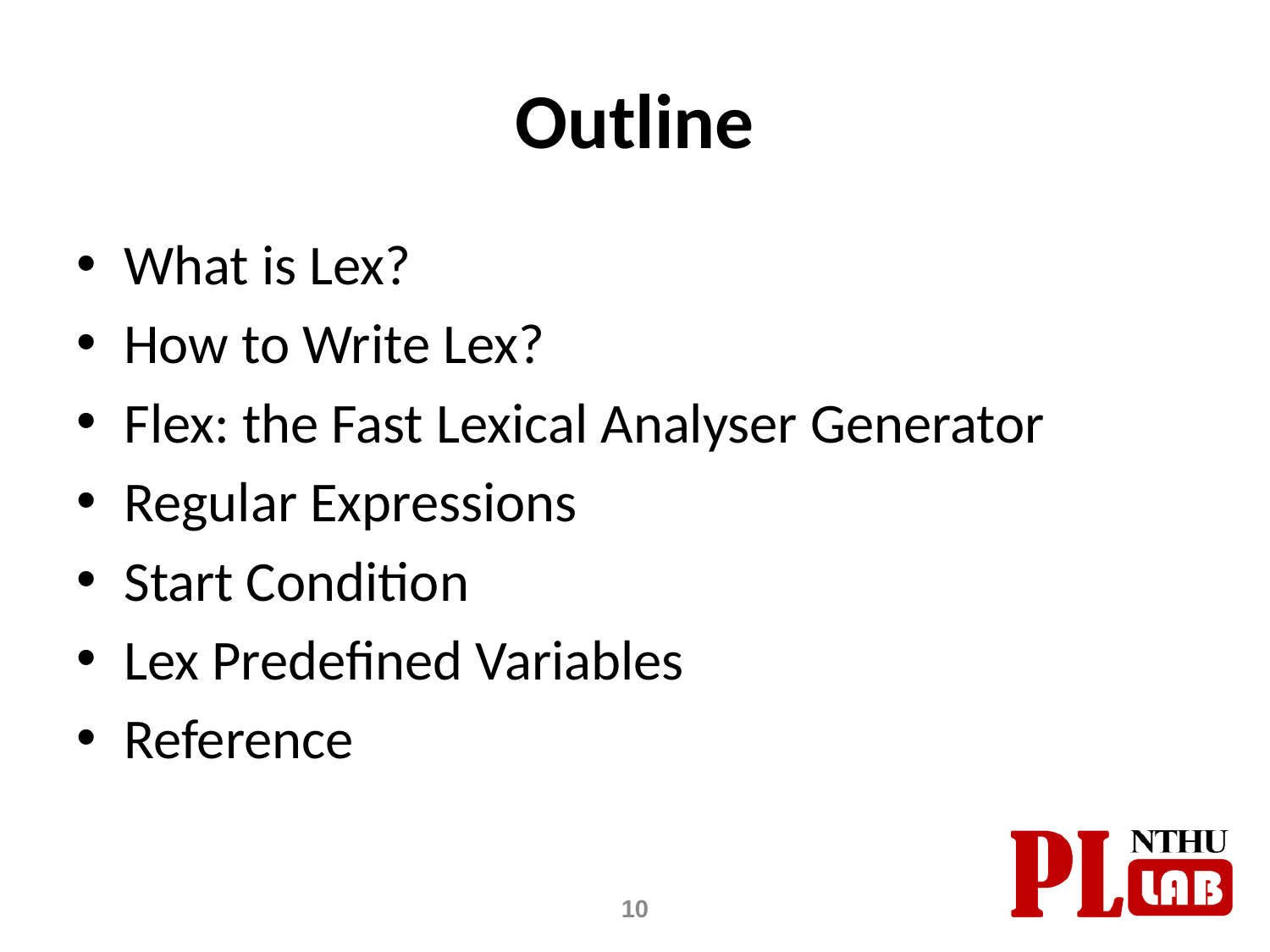

# Outline
What is Lex?
How to Write Lex?
Flex: the Fast Lexical Analyser Generator
Regular Expressions
Start Condition
Lex Predefined Variables
Reference

10